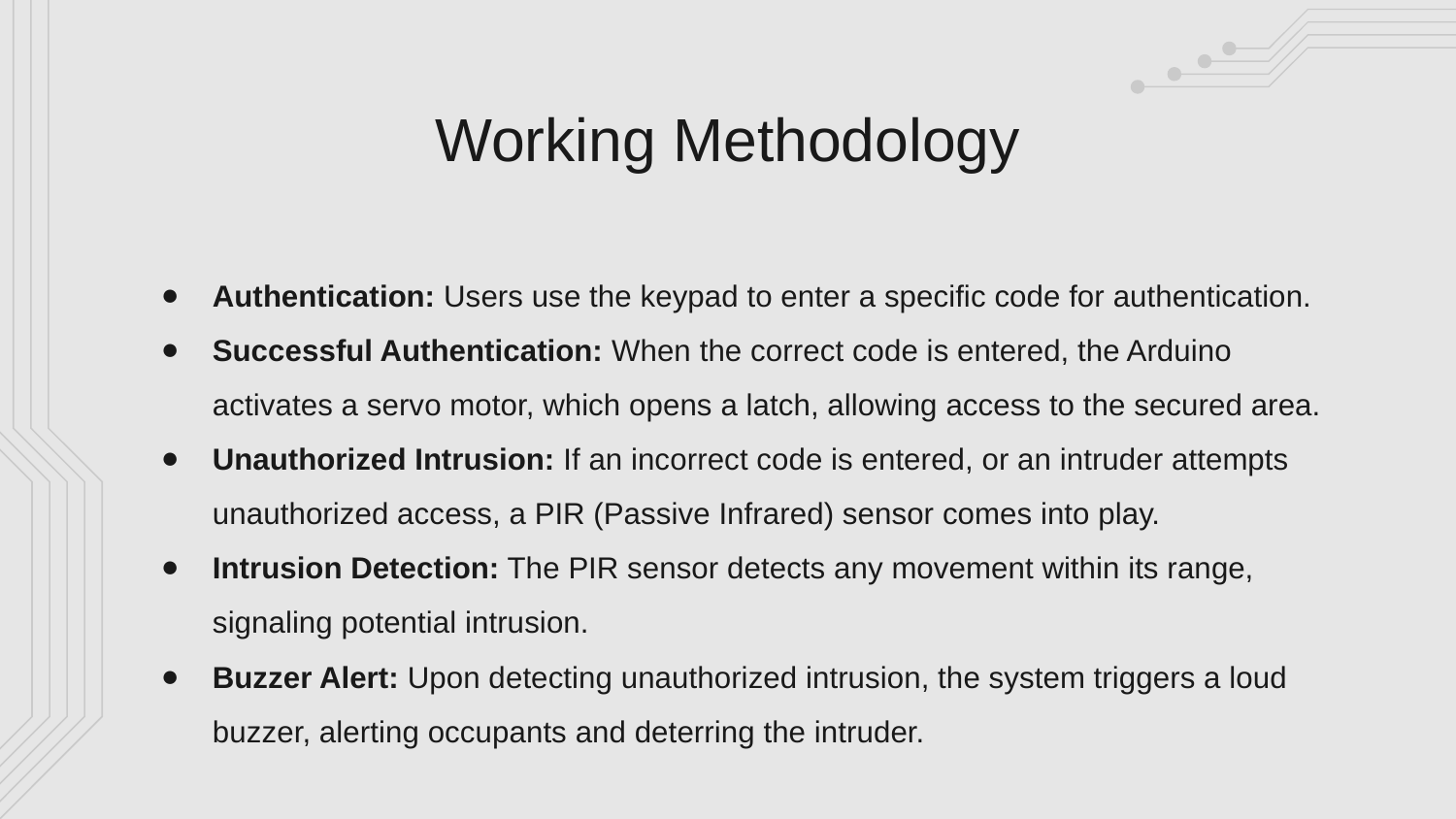

# Working Methodology
Authentication: Users use the keypad to enter a specific code for authentication.
Successful Authentication: When the correct code is entered, the Arduino activates a servo motor, which opens a latch, allowing access to the secured area.
Unauthorized Intrusion: If an incorrect code is entered, or an intruder attempts unauthorized access, a PIR (Passive Infrared) sensor comes into play.
Intrusion Detection: The PIR sensor detects any movement within its range, signaling potential intrusion.
Buzzer Alert: Upon detecting unauthorized intrusion, the system triggers a loud buzzer, alerting occupants and deterring the intruder.